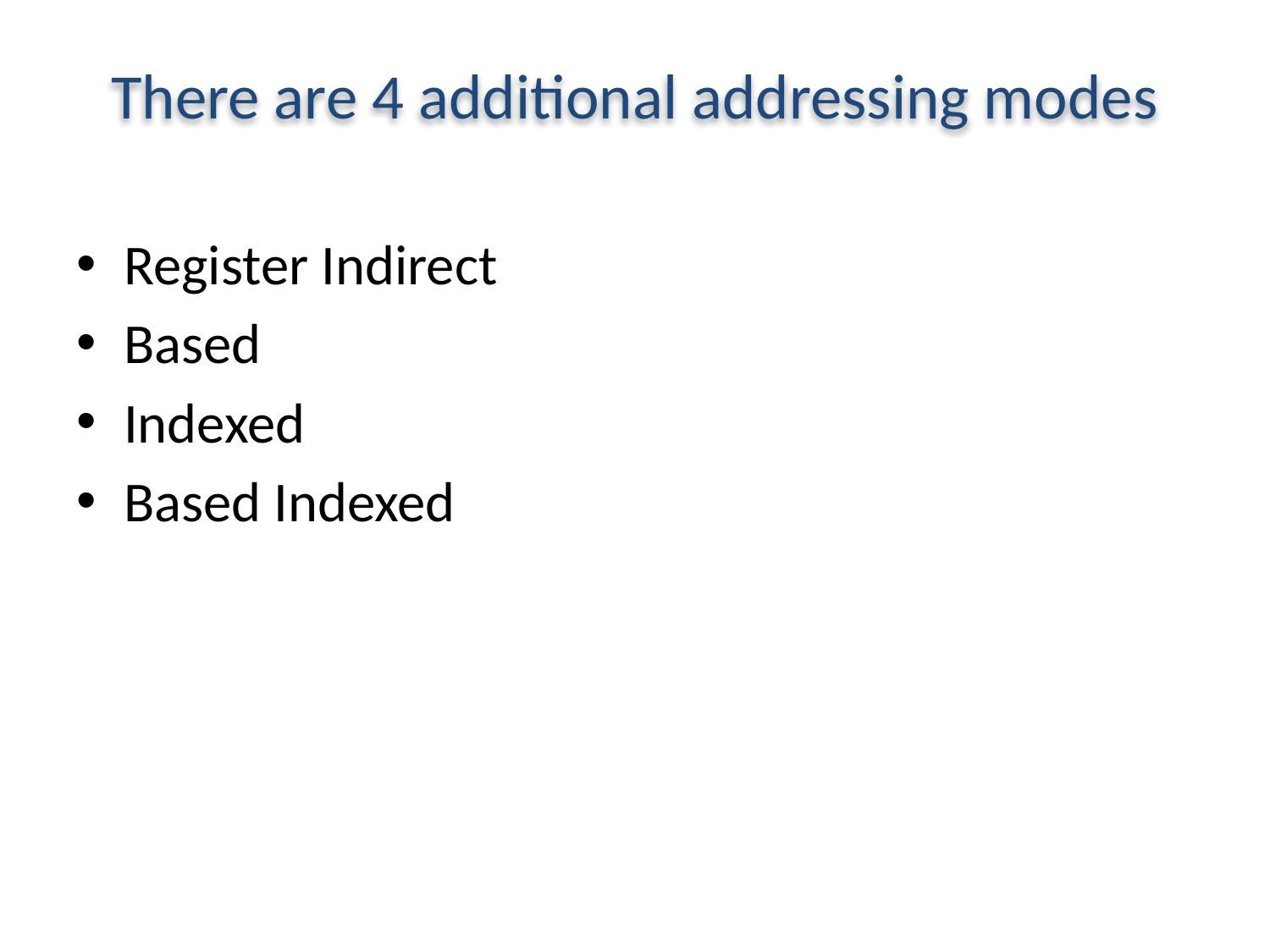

# There are 4 additional addressing modes
Register Indirect
Based
Indexed
Based Indexed